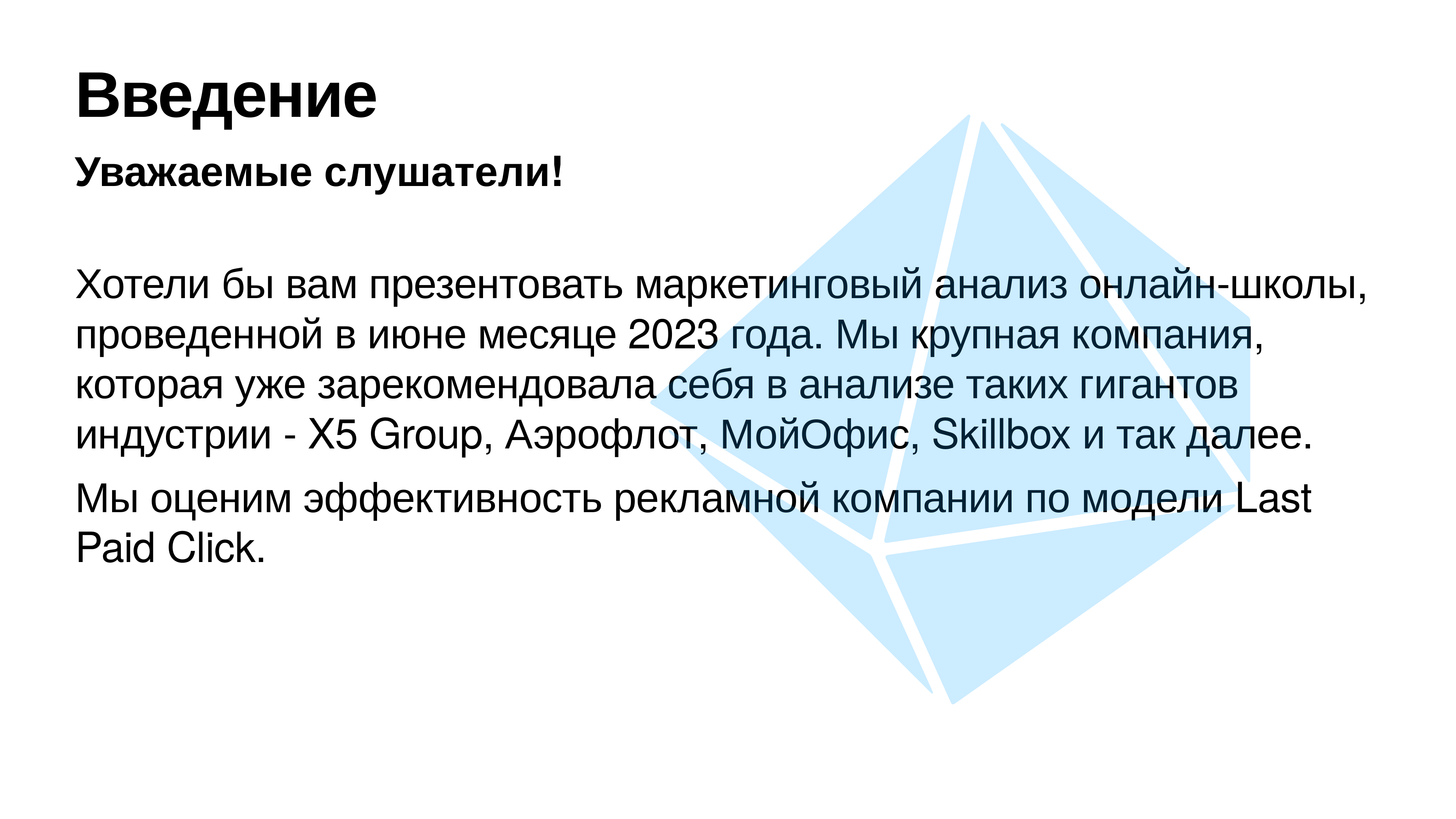

# Введение

Уважаемые слушатели!
Хотели бы вам презентовать маркетинговый анализ онлайн-школы, проведенной в июне месяце 2023 года. Мы крупная компания, которая уже зарекомендовала себя в анализе таких гигантов индустрии - X5 Group, Аэрофлот, МойОфис, Skillbox и так далее.
Мы оценим эффективность рекламной компании по модели Last Paid Click.